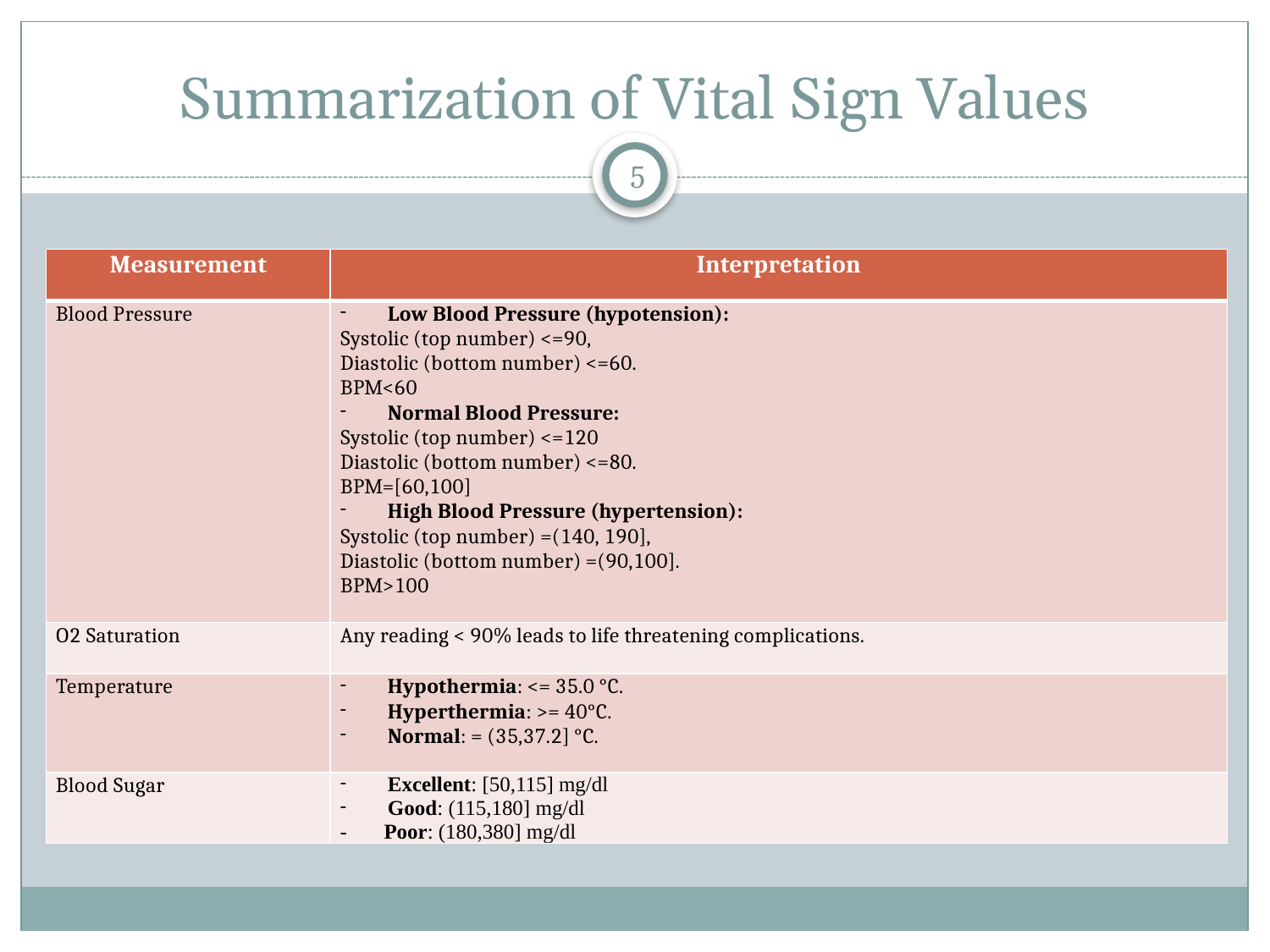

# Summarization of Vital Sign Values
5
| Measurement | Interpretation |
| --- | --- |
| Blood Pressure | Low Blood Pressure (hypotension): Systolic (top number) <=90, Diastolic (bottom number) <=60. BPM<60 Normal Blood Pressure: Systolic (top number) <=120 Diastolic (bottom number) <=80. BPM=[60,100] High Blood Pressure (hypertension): Systolic (top number) =(140, 190], Diastolic (bottom number) =(90,100]. BPM>100 |
| O2 Saturation | Any reading < 90% leads to life threatening complications. |
| Temperature | Hypothermia: <= 35.0 °C. Hyperthermia: >= 40°C. Normal: = (35,37.2] °C. |
| Blood Sugar | Excellent: [50,115] mg/dl Good: (115,180] mg/dl - Poor: (180,380] mg/dl |